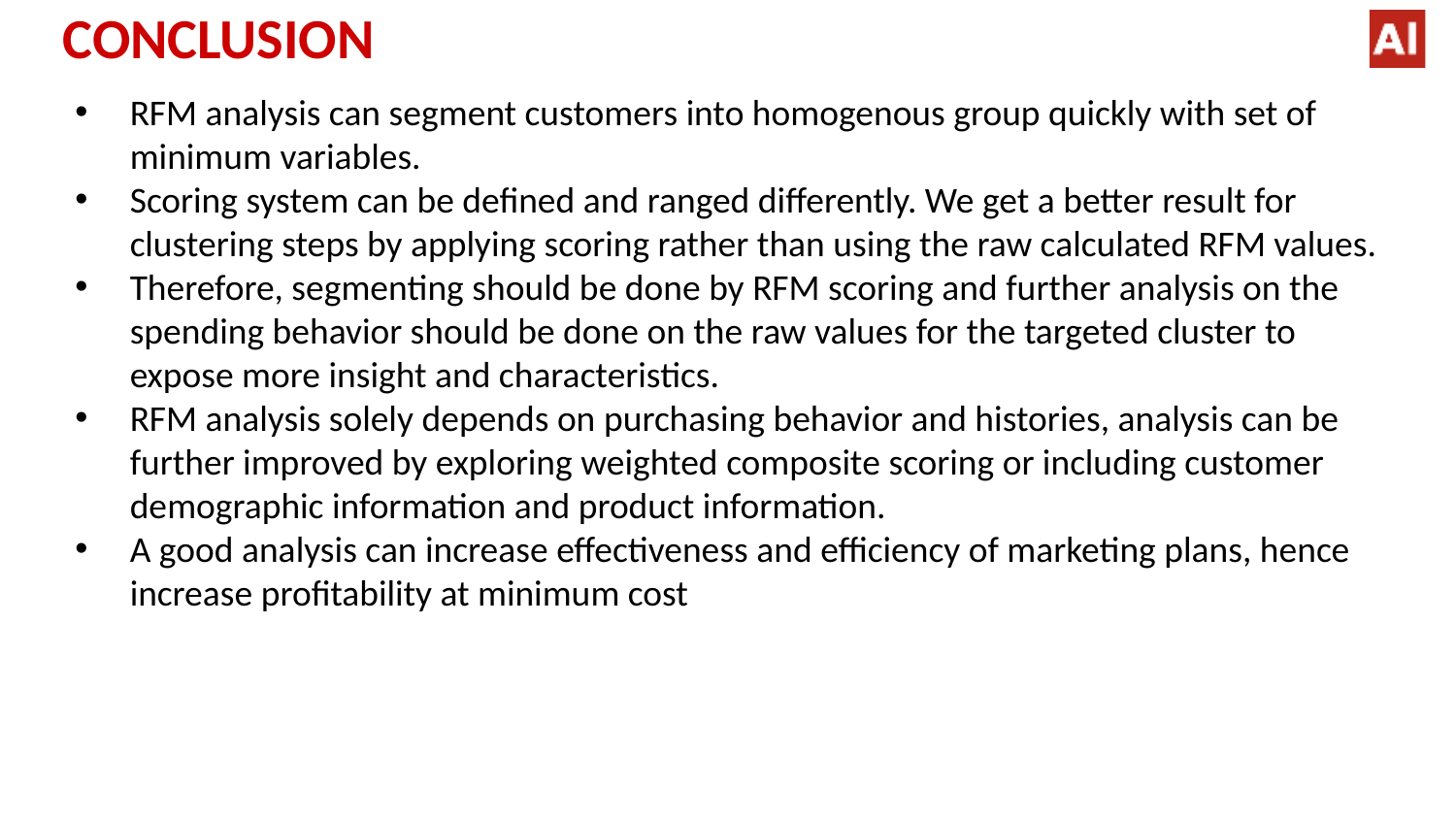

# CONCLUSION
RFM analysis can segment customers into homogenous group quickly with set of minimum variables.
Scoring system can be defined and ranged differently. We get a better result for clustering steps by applying scoring rather than using the raw calculated RFM values.
Therefore, segmenting should be done by RFM scoring and further analysis on the spending behavior should be done on the raw values for the targeted cluster to expose more insight and characteristics.
RFM analysis solely depends on purchasing behavior and histories, analysis can be further improved by exploring weighted composite scoring or including customer demographic information and product information.
A good analysis can increase effectiveness and efficiency of marketing plans, hence increase profitability at minimum cost